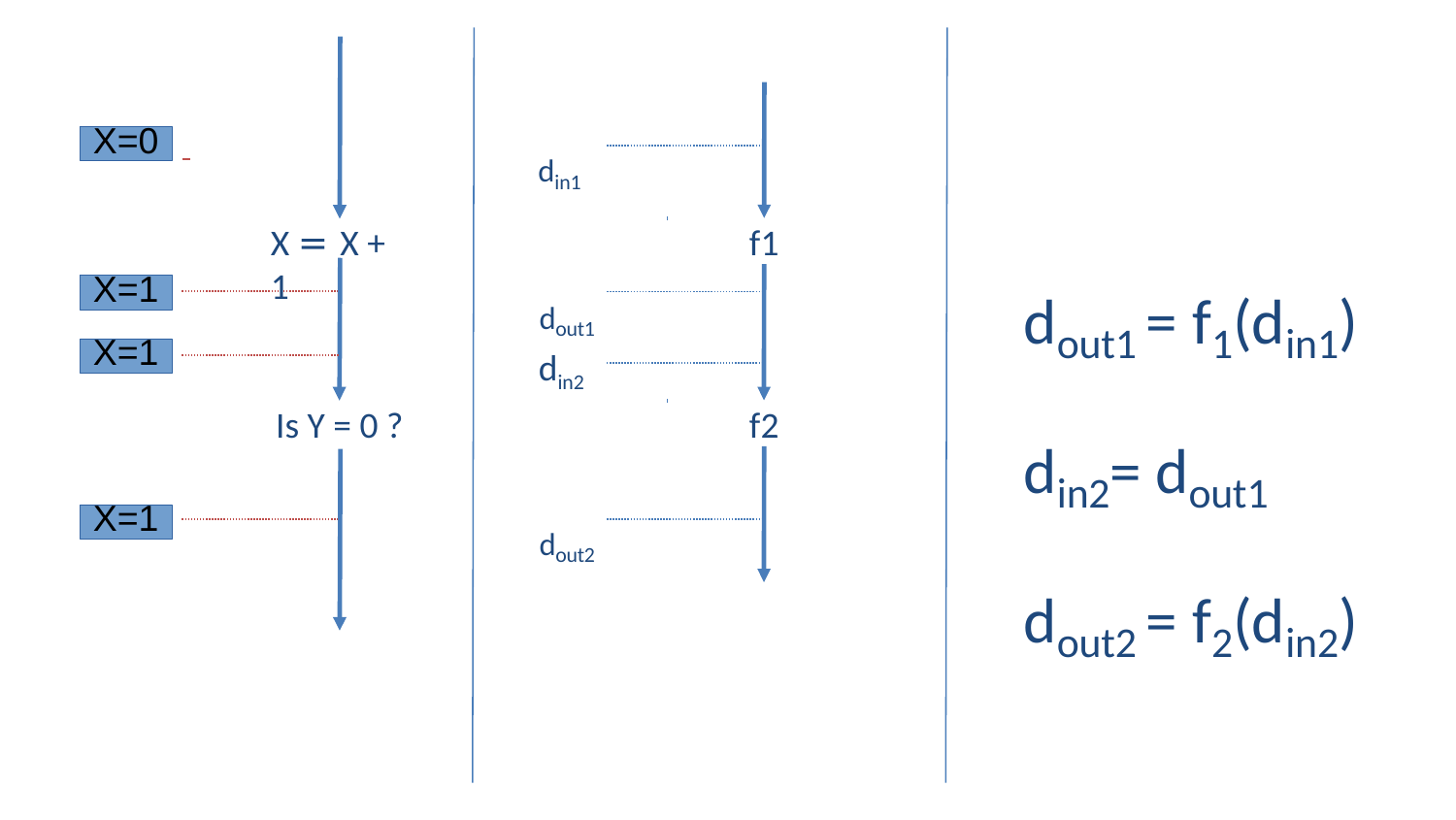

X=0
X=0
din1

f1
X = X + 1

dout1 = f1(din1)  din2= dout1  dout2 = f2(din2)

X=1
dout1

X=1
d

in2

Is Y = 0 ?
f2

X=1
dout2